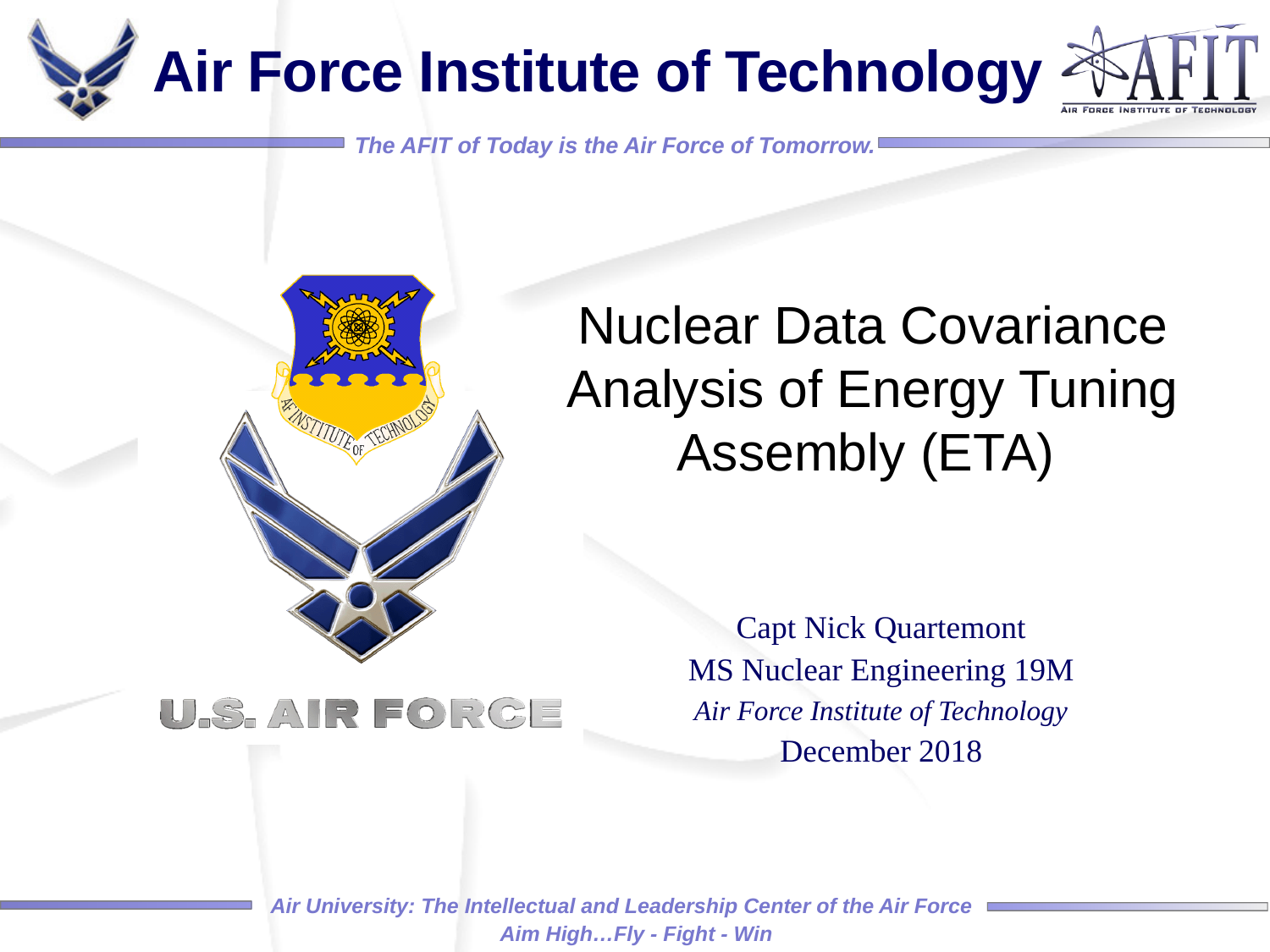

Nuclear Data Covariance Analysis of Energy Tuning Assembly (ETA)
Capt Nick Quartemont
MS Nuclear Engineering 19M
Air Force Institute of Technology
December 2018